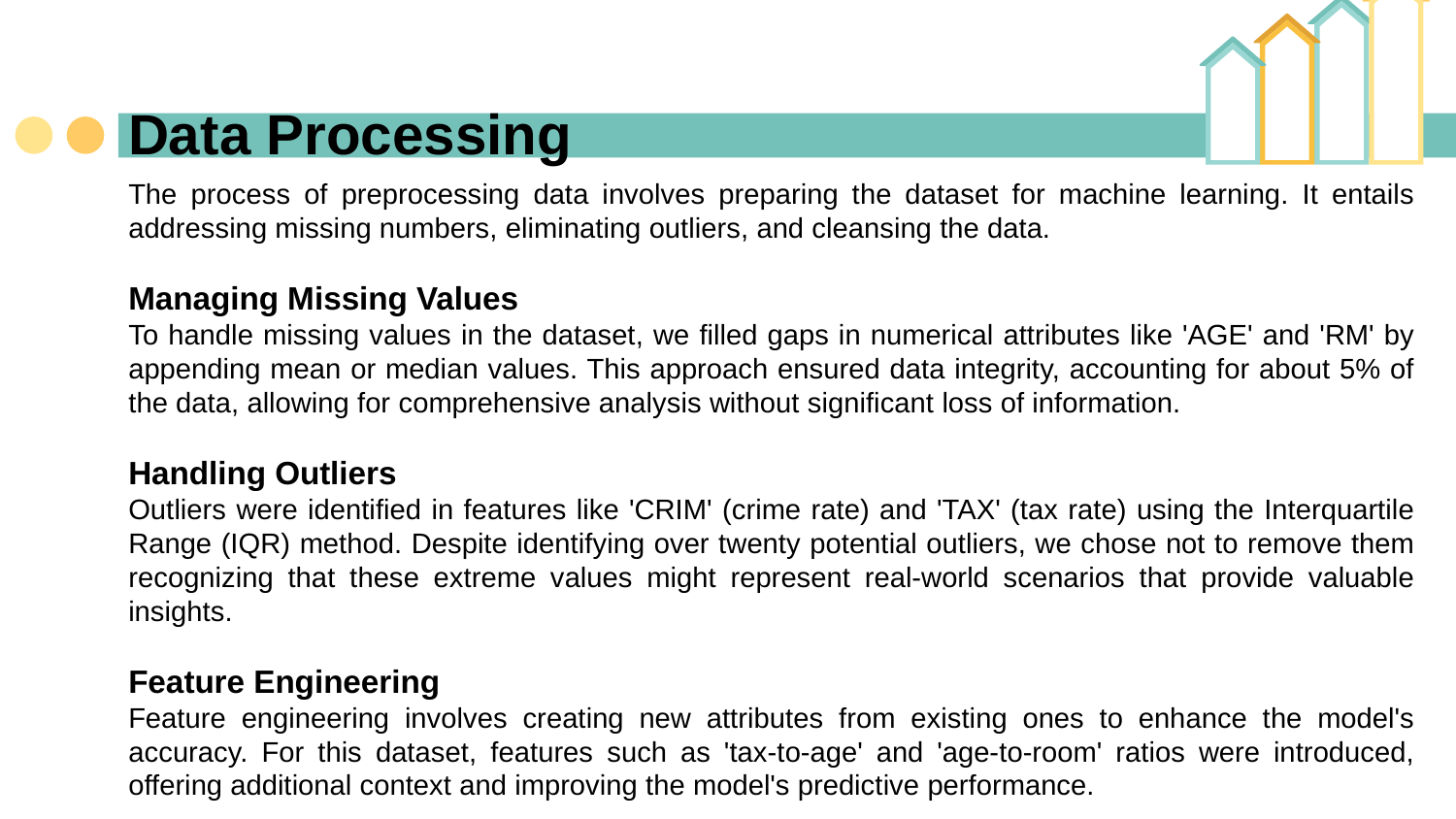

# Data Processing
The process of preprocessing data involves preparing the dataset for machine learning. It entails addressing missing numbers, eliminating outliers, and cleansing the data.

Managing Missing Values
To handle missing values in the dataset, we filled gaps in numerical attributes like 'AGE' and 'RM' by appending mean or median values. This approach ensured data integrity, accounting for about 5% of the data, allowing for comprehensive analysis without significant loss of information.

Handling Outliers
Outliers were identified in features like 'CRIM' (crime rate) and 'TAX' (tax rate) using the Interquartile Range (IQR) method. Despite identifying over twenty potential outliers, we chose not to remove them recognizing that these extreme values might represent real-world scenarios that provide valuable insights.

Feature Engineering
Feature engineering involves creating new attributes from existing ones to enhance the model's accuracy. For this dataset, features such as 'tax-to-age' and 'age-to-room' ratios were introduced, offering additional context and improving the model's predictive performance.